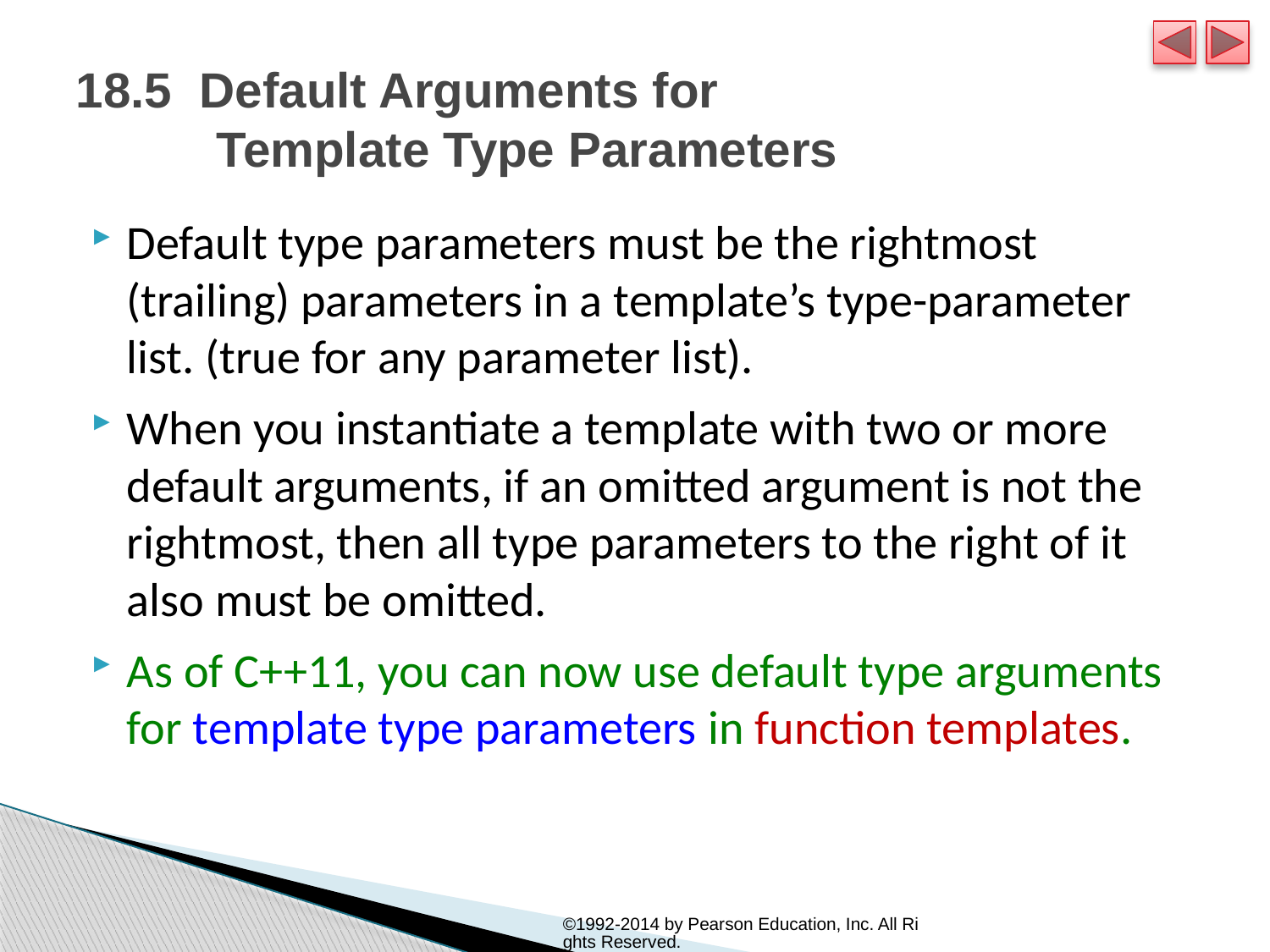

# 18.5  Default Arguments for Template Type Parameters
Default type parameters must be the rightmost (trailing) parameters in a template’s type-parameter list. (true for any parameter list).
When you instantiate a template with two or more default arguments, if an omitted argument is not the rightmost, then all type parameters to the right of it also must be omitted.
As of C++11, you can now use default type arguments for template type parameters in function templates.

©1992-2014 by Pearson Education, Inc. All Rights Reserved.